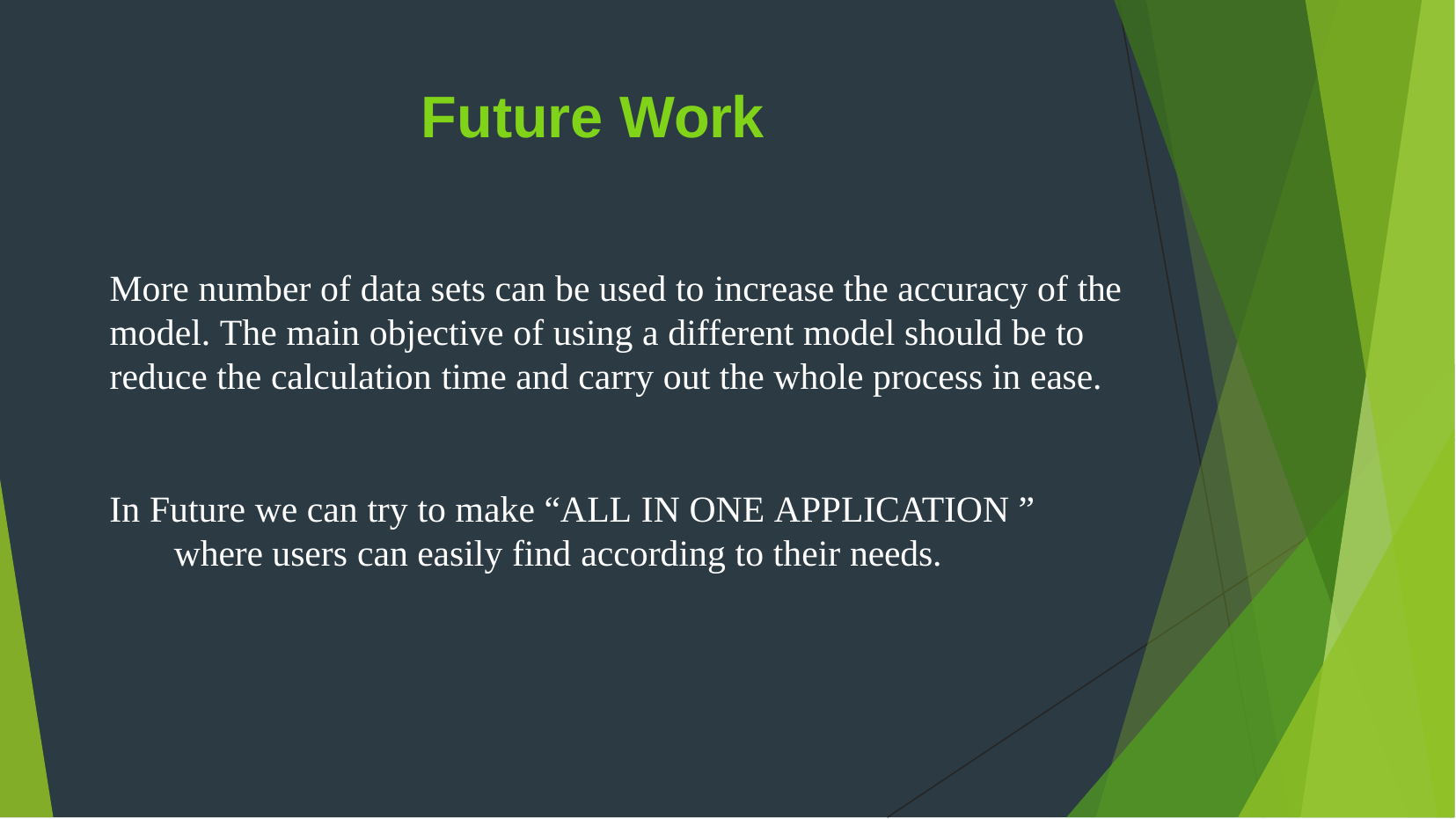

# Future Work
More number of data sets can be used to increase the accuracy of the model. The main objective of using a different model should be to reduce the calculation time and carry out the whole process in ease.

In Future we can try to make “ALL IN ONE APPLICATION ” where users can easily find according to their needs.